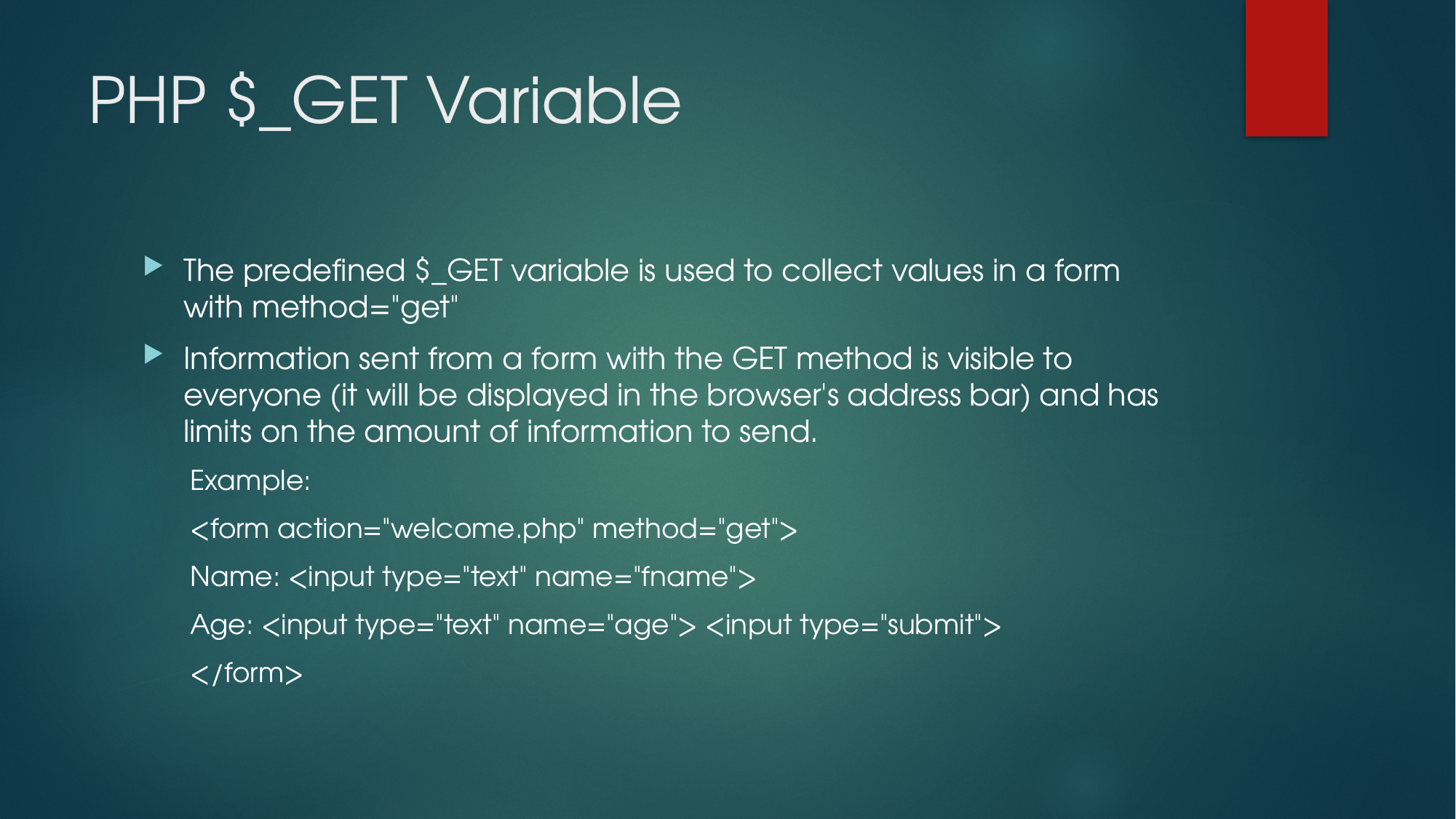

# PHP $_GET Variable
The predefined $_GET variable is used to collect values in a form with method="get"
Information sent from a form with the GET method is visible to everyone (it will be displayed in the browser's address bar) and has limits on the amount of information to send.
Example:
<form action="welcome.php" method="get">
Name: <input type="text" name="fname">
Age: <input type="text" name="age"> <input type="submit">
</form>